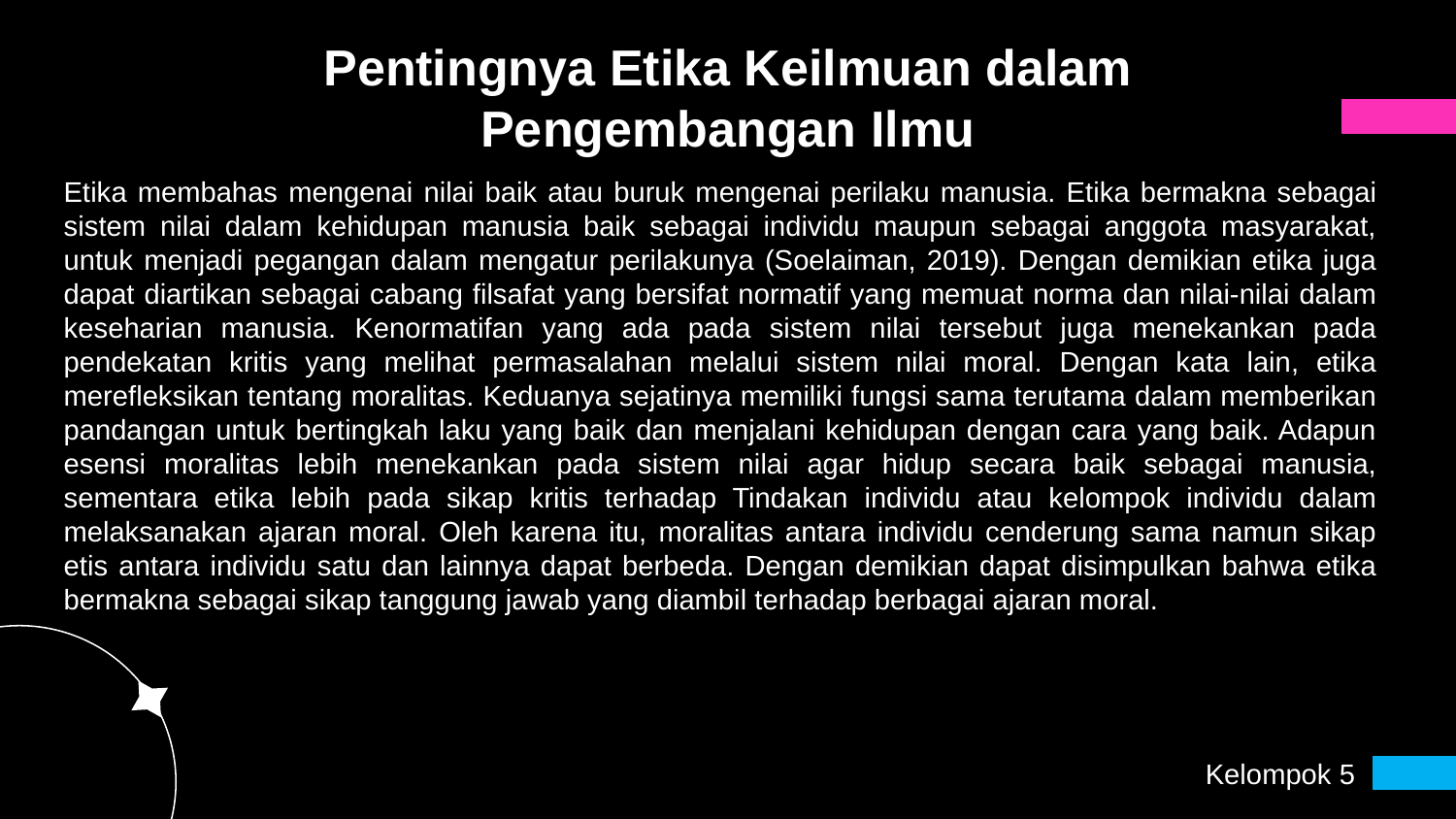

# Pentingnya Etika Keilmuan dalam Pengembangan Ilmu
Etika membahas mengenai nilai baik atau buruk mengenai perilaku manusia. Etika bermakna sebagai sistem nilai dalam kehidupan manusia baik sebagai individu maupun sebagai anggota masyarakat, untuk menjadi pegangan dalam mengatur perilakunya (Soelaiman, 2019). Dengan demikian etika juga dapat diartikan sebagai cabang filsafat yang bersifat normatif yang memuat norma dan nilai-nilai dalam keseharian manusia. Kenormatifan yang ada pada sistem nilai tersebut juga menekankan pada pendekatan kritis yang melihat permasalahan melalui sistem nilai moral. Dengan kata lain, etika merefleksikan tentang moralitas. Keduanya sejatinya memiliki fungsi sama terutama dalam memberikan pandangan untuk bertingkah laku yang baik dan menjalani kehidupan dengan cara yang baik. Adapun esensi moralitas lebih menekankan pada sistem nilai agar hidup secara baik sebagai manusia, sementara etika lebih pada sikap kritis terhadap Tindakan individu atau kelompok individu dalam melaksanakan ajaran moral. Oleh karena itu, moralitas antara individu cenderung sama namun sikap etis antara individu satu dan lainnya dapat berbeda. Dengan demikian dapat disimpulkan bahwa etika bermakna sebagai sikap tanggung jawab yang diambil terhadap berbagai ajaran moral.
Kelompok 5